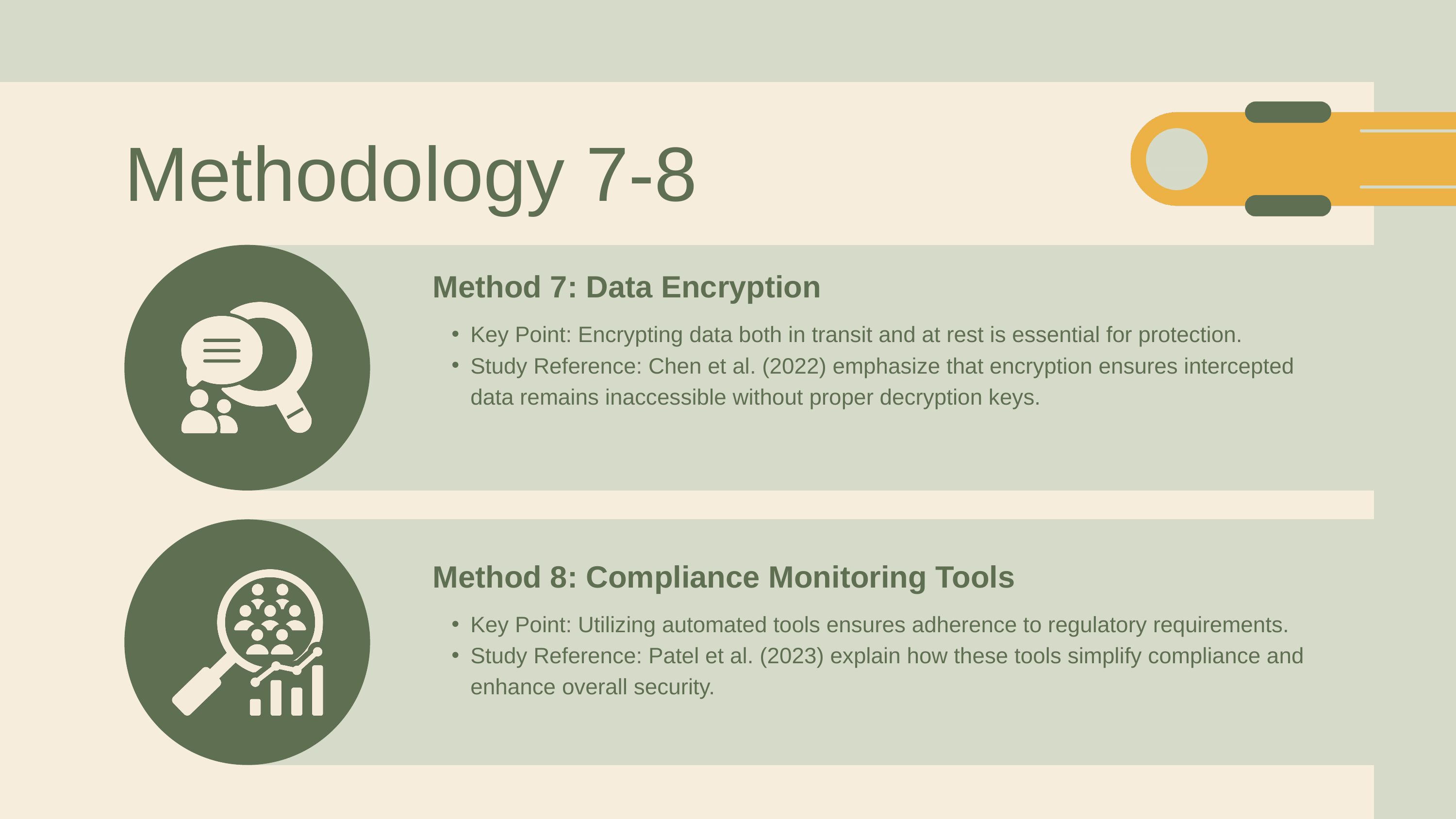

Methodology 7-8

Method 7: Data Encryption

Key Point: Encrypting data both in transit and at rest is essential for protection.
Study Reference: Chen et al. (2022) emphasize that encryption ensures intercepted data remains inaccessible without proper decryption keys.

Method 8: Compliance Monitoring Tools

Key Point: Utilizing automated tools ensures adherence to regulatory requirements.
Study Reference: Patel et al. (2023) explain how these tools simplify compliance and enhance overall security.